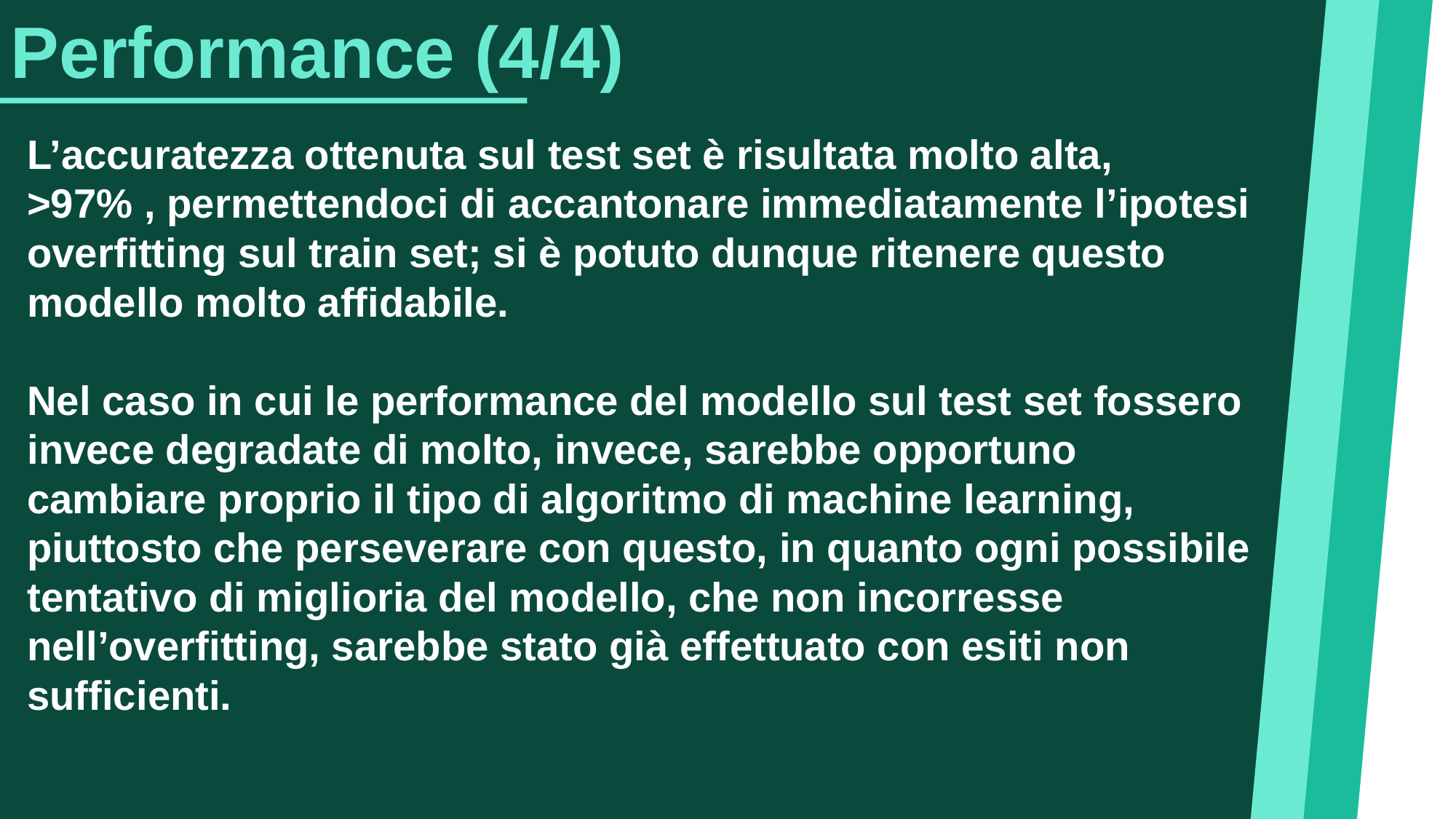

Performance (4/4)

L’accuratezza ottenuta sul test set è risultata molto alta, >97% , permettendoci di accantonare immediatamente l’ipotesi overﬁtting sul train set; si è potuto dunque ritenere questo modello molto affidabile.

Nel caso in cui le performance del modello sul test set fossero invece degradate di molto, invece, sarebbe opportuno cambiare proprio il tipo di algoritmo di machine learning, piuttosto che perseverare con questo, in quanto ogni possibile tentativo di miglioria del modello, che non incorresse nell’overfitting, sarebbe stato già effettuato con esiti non sufficienti.